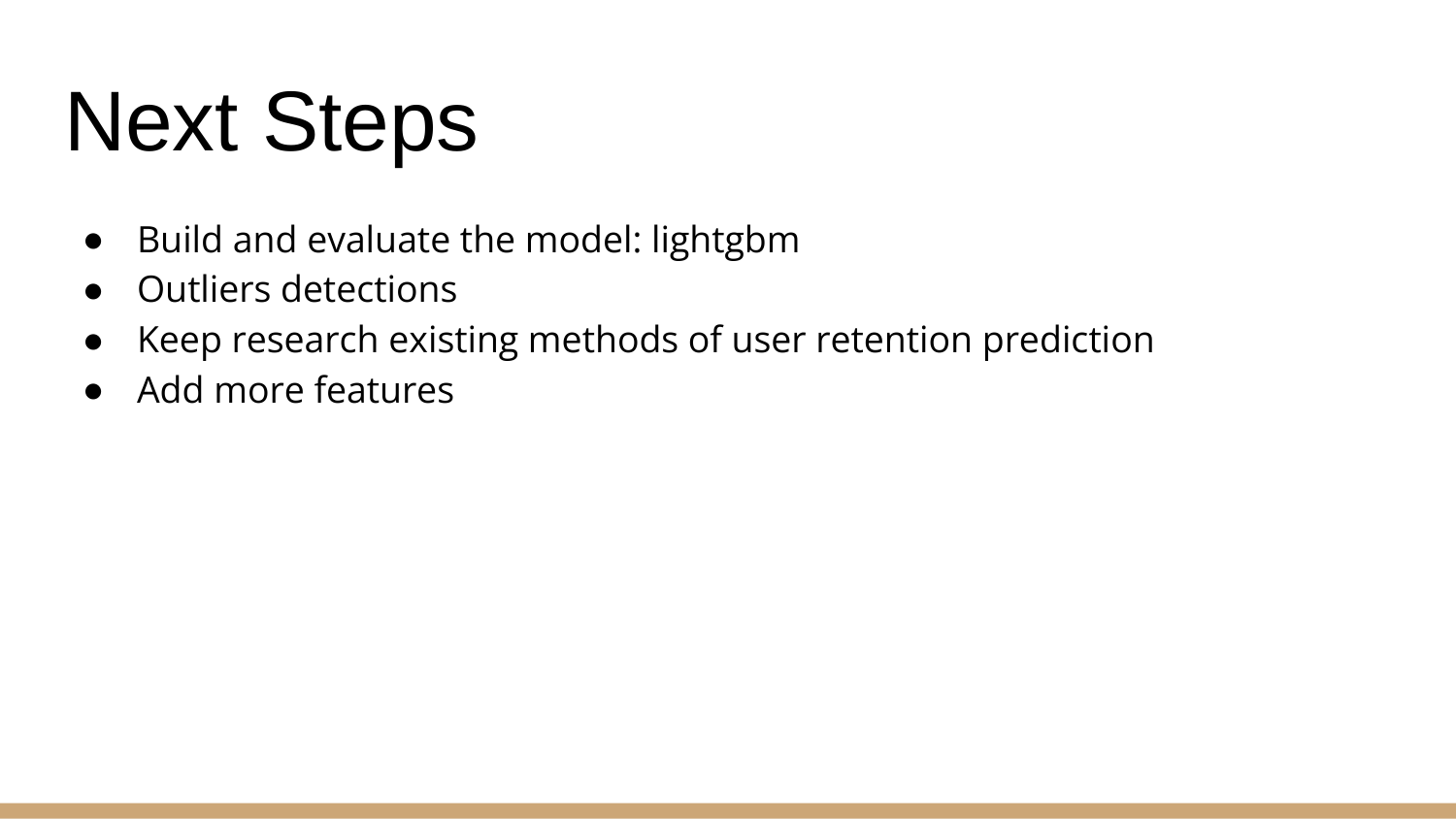

# Next Steps
Build and evaluate the model: lightgbm
Outliers detections
Keep research existing methods of user retention prediction
Add more features